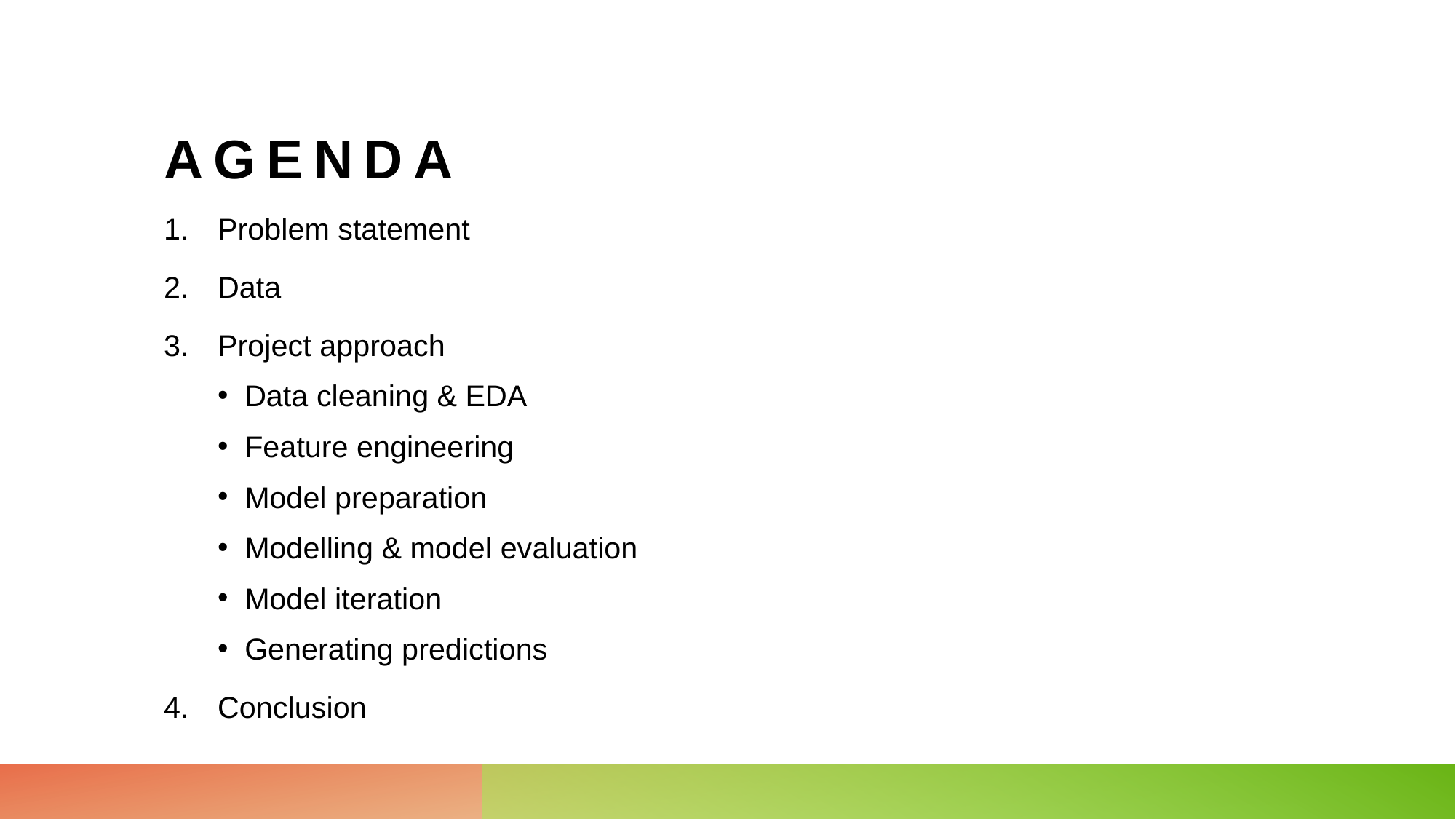

# Agenda
Problem statement
Data
Project approach
Data cleaning & EDA
Feature engineering
Model preparation
Modelling & model evaluation
Model iteration
Generating predictions
Conclusion